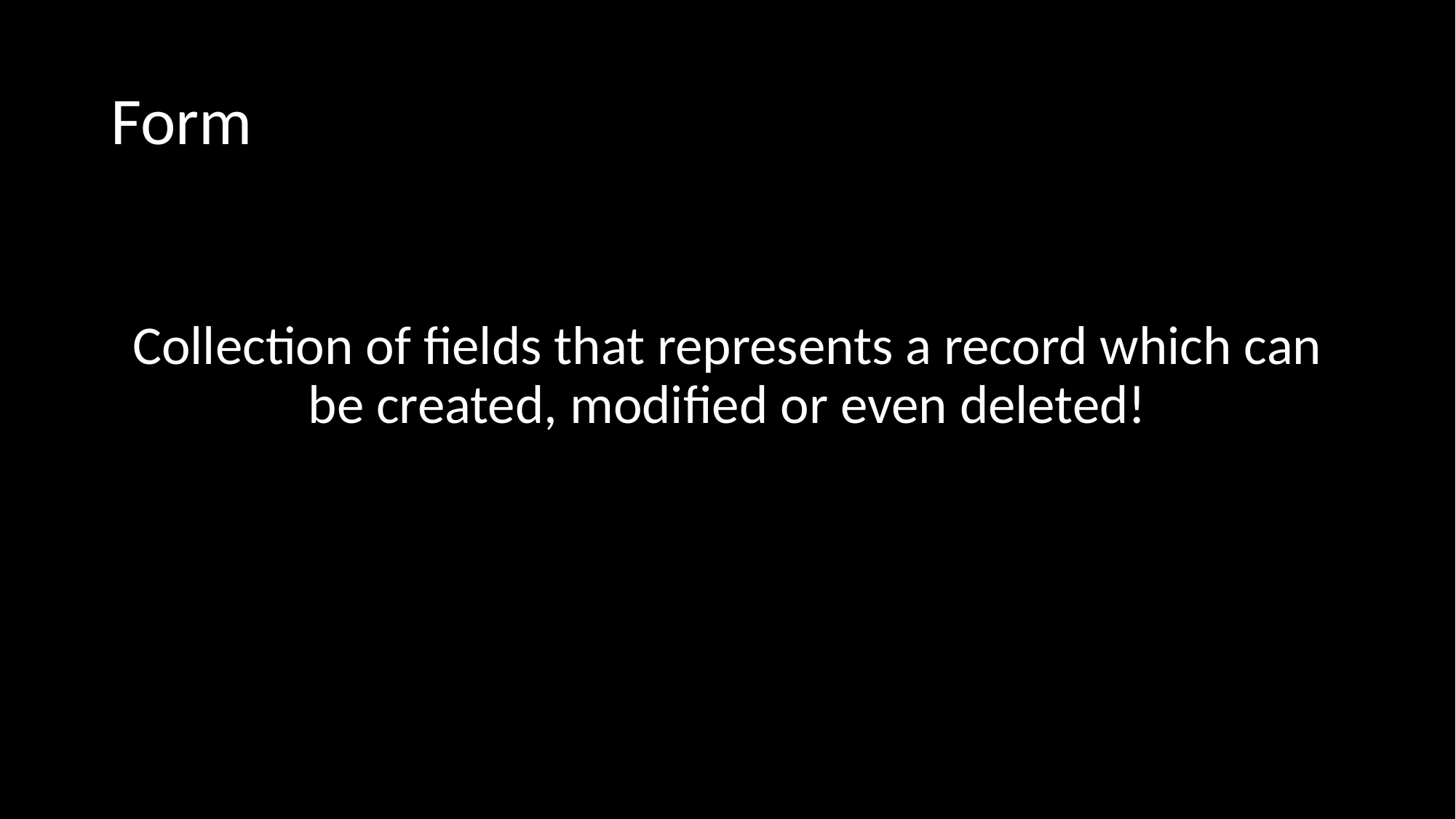

# Form
Collection of fields that represents a record which can be created, modified or even deleted!